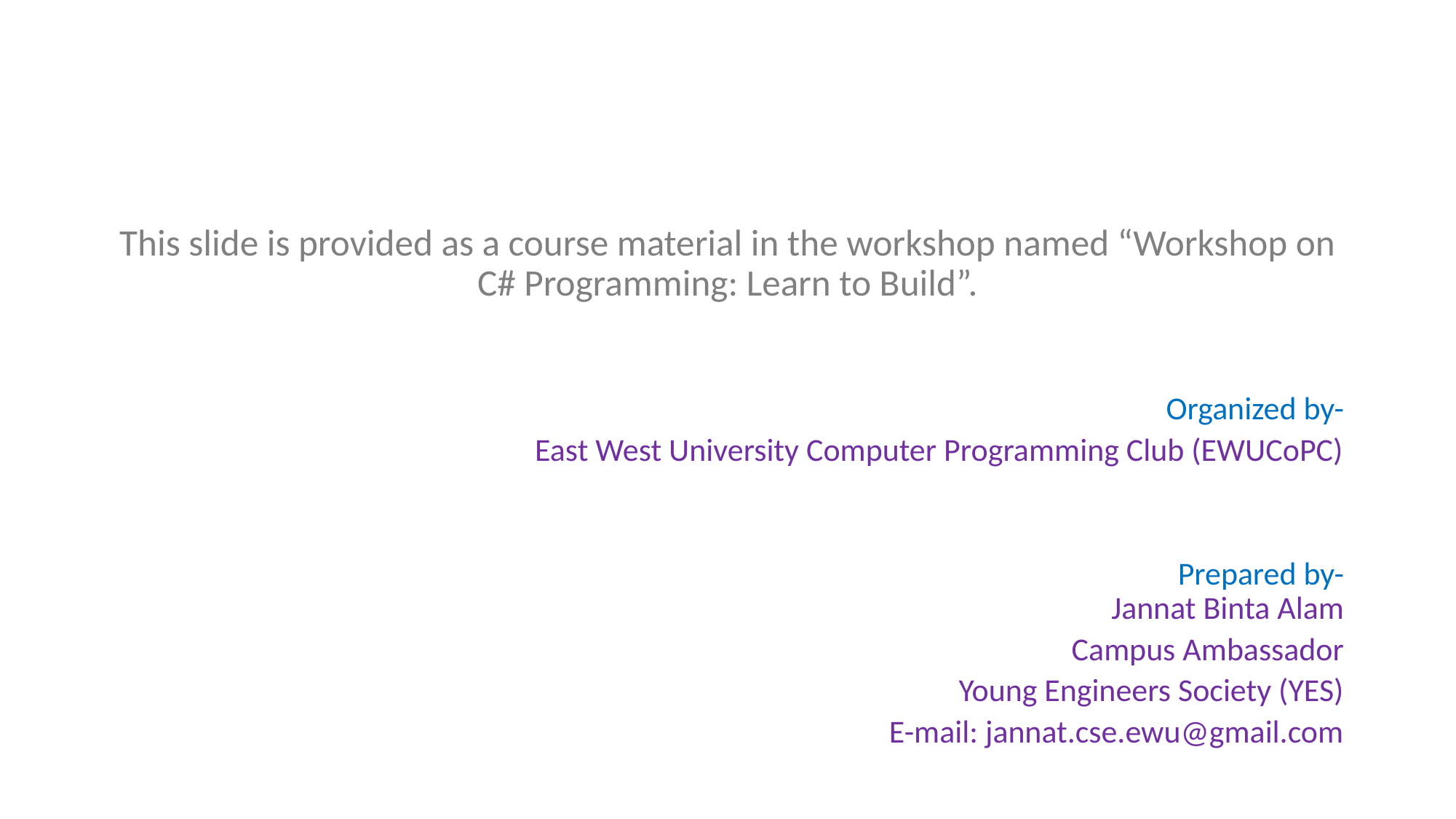

This slide is provided as a course material in the workshop named “Workshop on C# Programming: Learn to Build”.

Organized by-
East West University Computer Programming Club (EWUCoPC)

Prepared by-
Jannat Binta Alam
Campus Ambassador
 Young Engineers Society (YES)
E-mail: jannat.cse.ewu@gmail.com